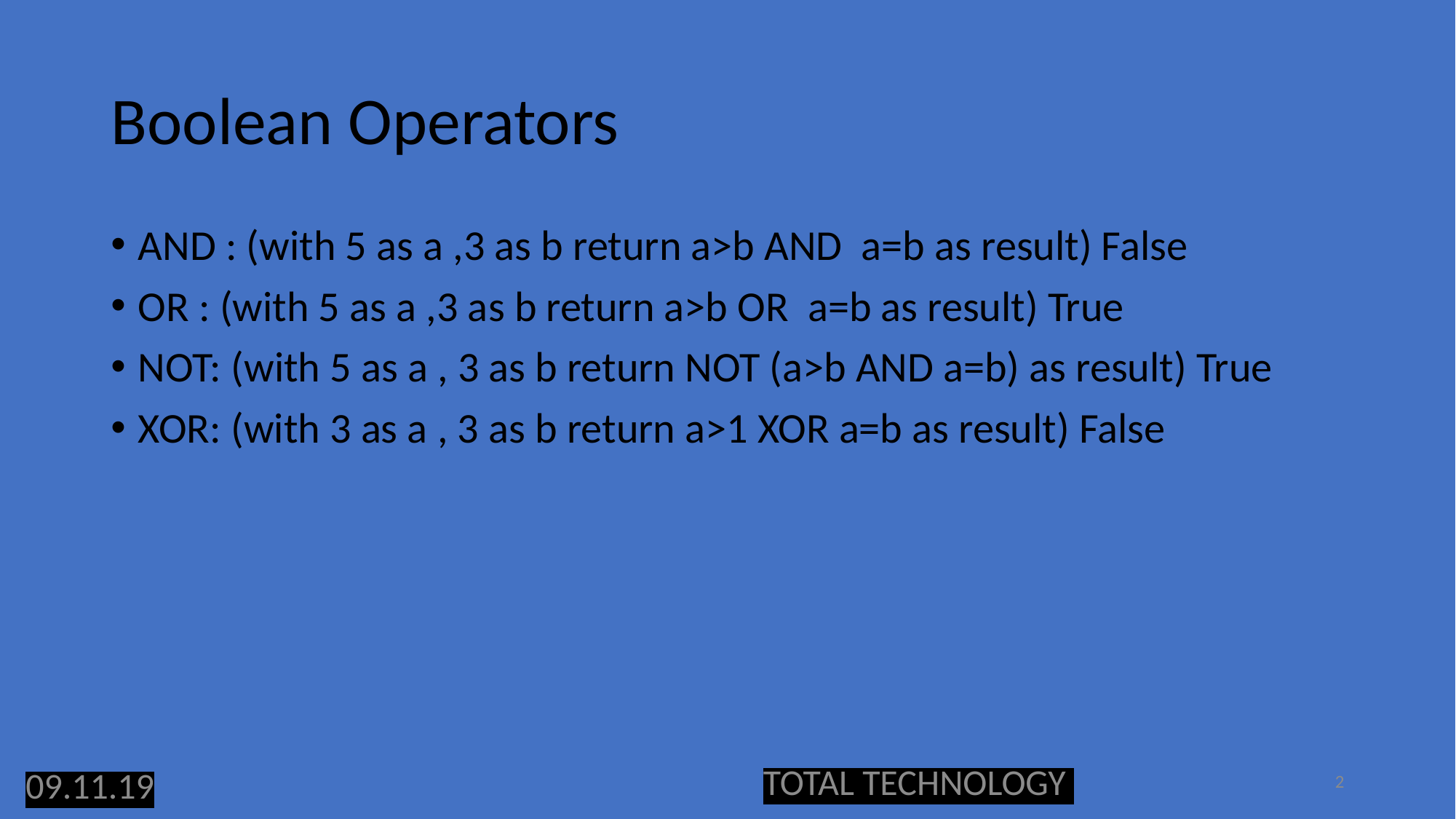

# Boolean Operators
AND : (with 5 as a ,3 as b return a>b AND  a=b as result) False
OR : (with 5 as a ,3 as b return a>b OR  a=b as result) True
NOT: (with 5 as a , 3 as b return NOT (a>b AND a=b) as result) True
XOR: (with 3 as a , 3 as b return a>1 XOR a=b as result) False
TOTAL TECHNOLOGY
2
09.11.19